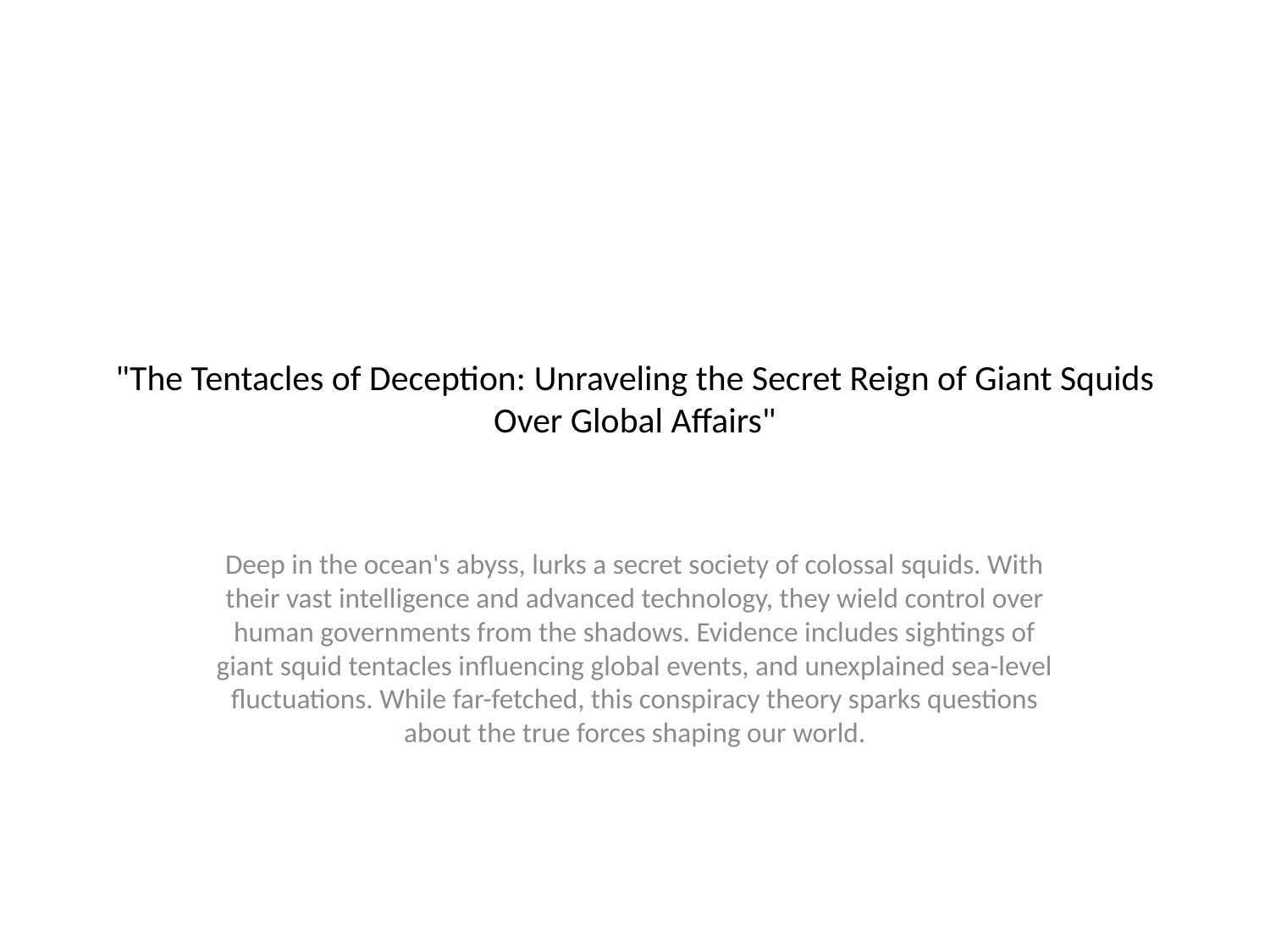

# "The Tentacles of Deception: Unraveling the Secret Reign of Giant Squids Over Global Affairs"
Deep in the ocean's abyss, lurks a secret society of colossal squids. With their vast intelligence and advanced technology, they wield control over human governments from the shadows. Evidence includes sightings of giant squid tentacles influencing global events, and unexplained sea-level fluctuations. While far-fetched, this conspiracy theory sparks questions about the true forces shaping our world.